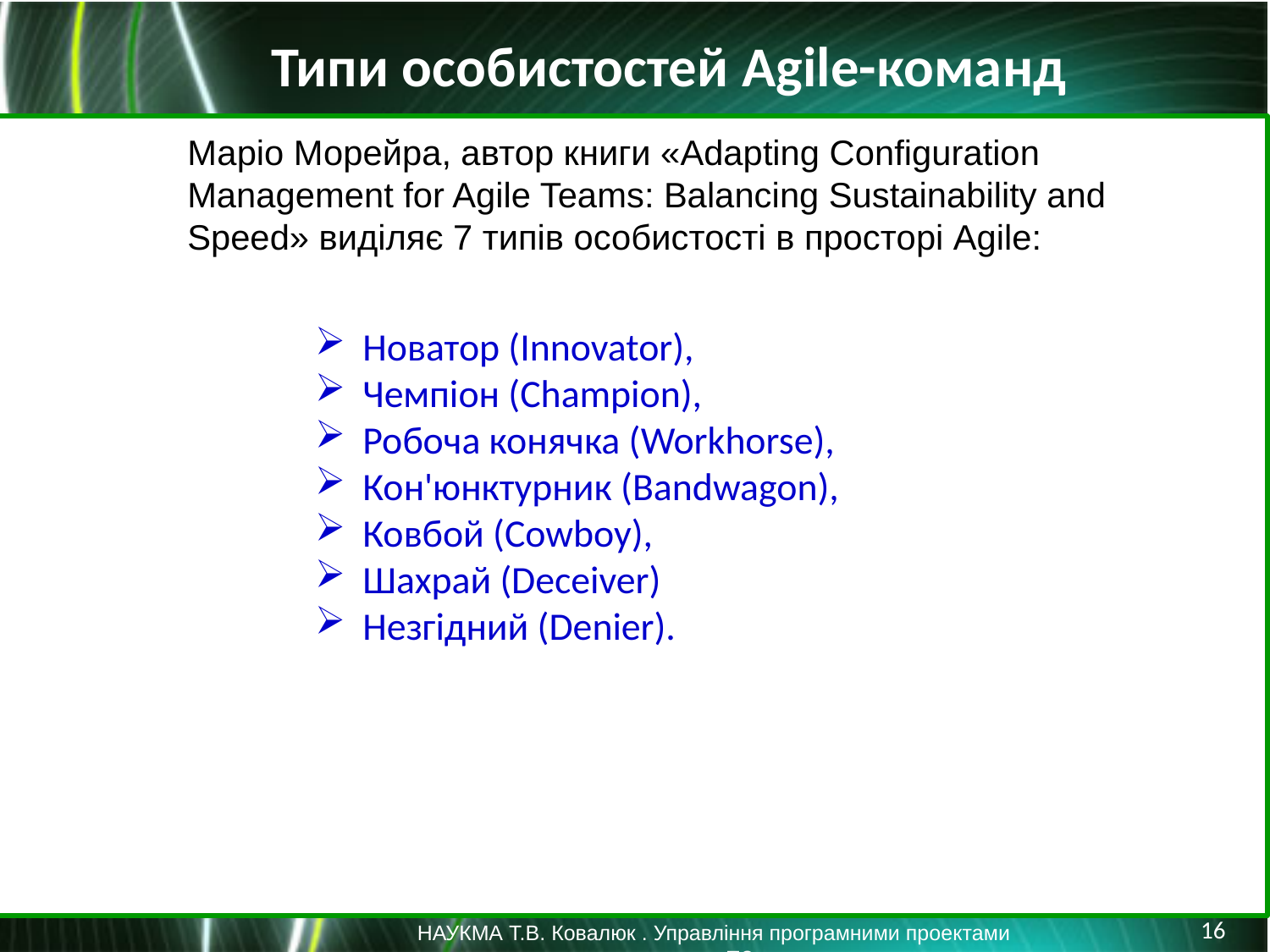

Типи особистостей Agile-команд
Маріо Морейра, автор книги «Adapting Configuration Management for Agile Teams: Balancing Sustainability and Speed» виділяє 7 типів особистості в просторі Agile:
Новатор (Innovator),
Чемпіон (Champion),
Робоча конячка (Workhorse),
Кон'юнктурник (Bandwagon),
Ковбой (Cowboy),
Шахрай (Deceiver)
Незгідний (Denier).
16